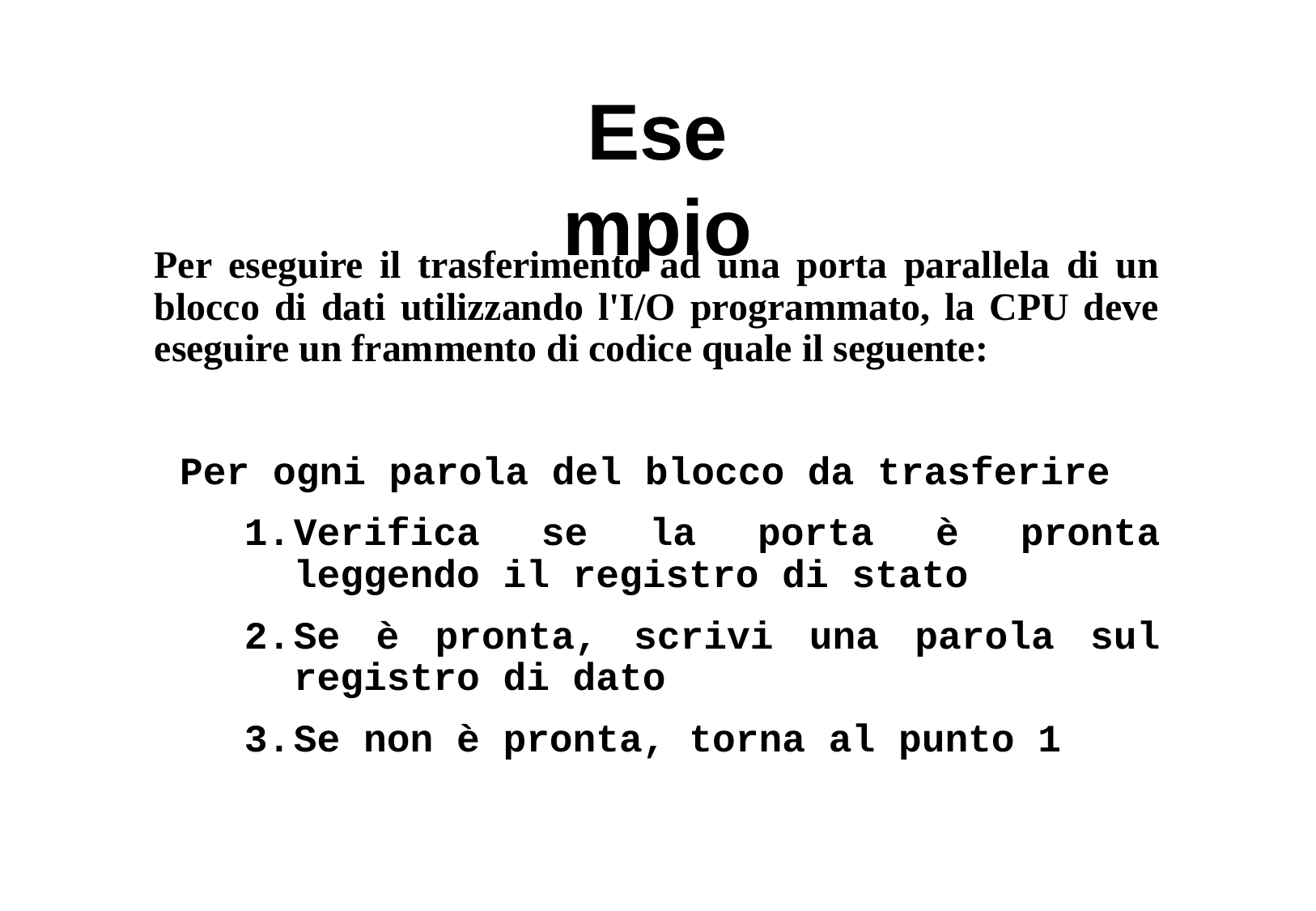

# Esempio
Per eseguire il trasferimento ad una porta parallela di un blocco di dati utilizzando l'I/O programmato, la CPU deve eseguire un frammento di codice quale il seguente:

Per ogni parola del blocco da trasferire
Verifica se la porta è pronta leggendo il registro di stato
Se è pronta, scrivi una parola sul registro di dato
Se non è pronta, torna al punto 1